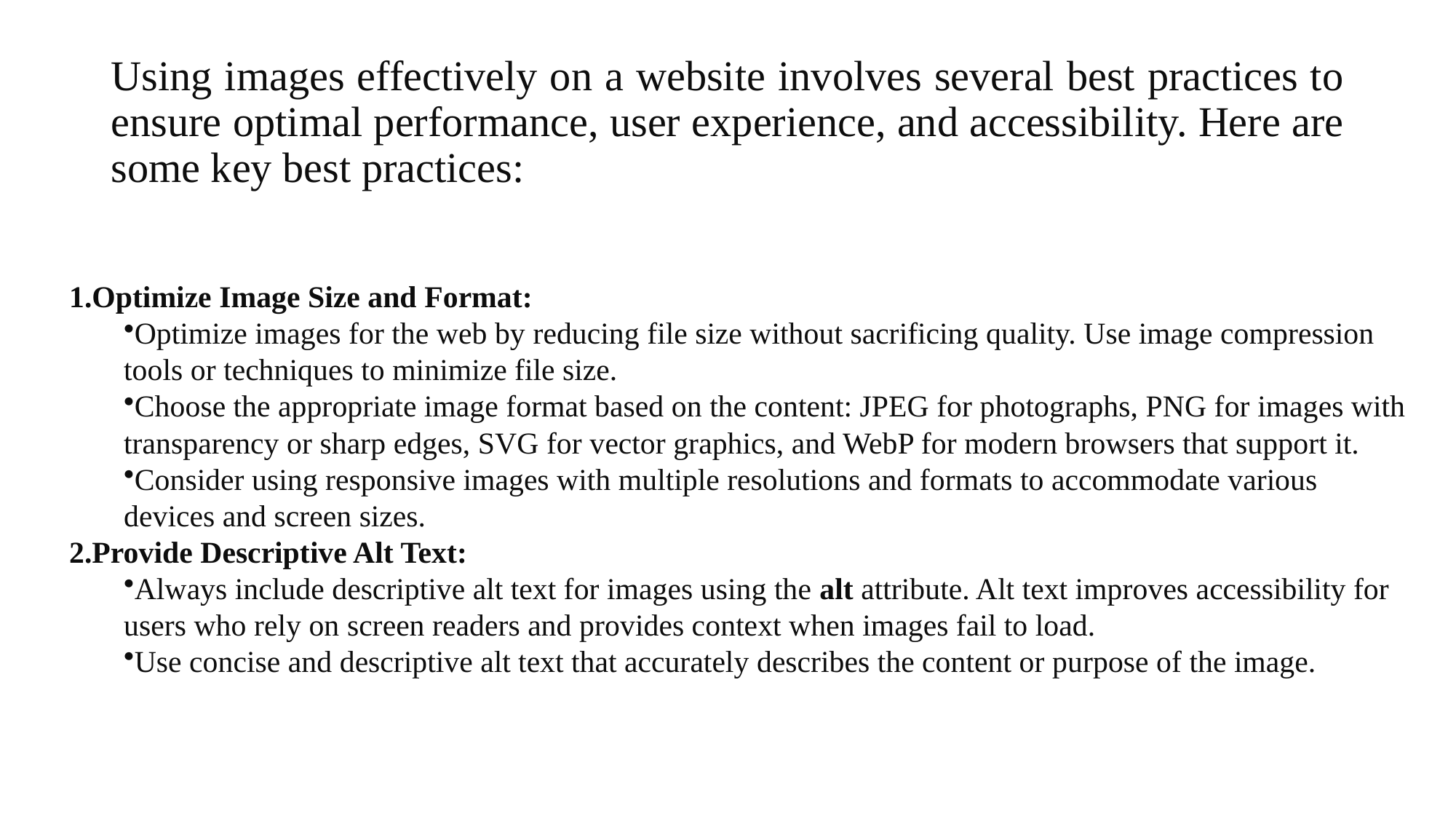

# Using images effectively on a website involves several best practices to ensure optimal performance, user experience, and accessibility. Here are some key best practices:

Optimize Image Size and Format:
Optimize images for the web by reducing file size without sacrificing quality. Use image compression tools or techniques to minimize file size.
Choose the appropriate image format based on the content: JPEG for photographs, PNG for images with transparency or sharp edges, SVG for vector graphics, and WebP for modern browsers that support it.
Consider using responsive images with multiple resolutions and formats to accommodate various devices and screen sizes.
Provide Descriptive Alt Text:
Always include descriptive alt text for images using the alt attribute. Alt text improves accessibility for users who rely on screen readers and provides context when images fail to load.
Use concise and descriptive alt text that accurately describes the content or purpose of the image.